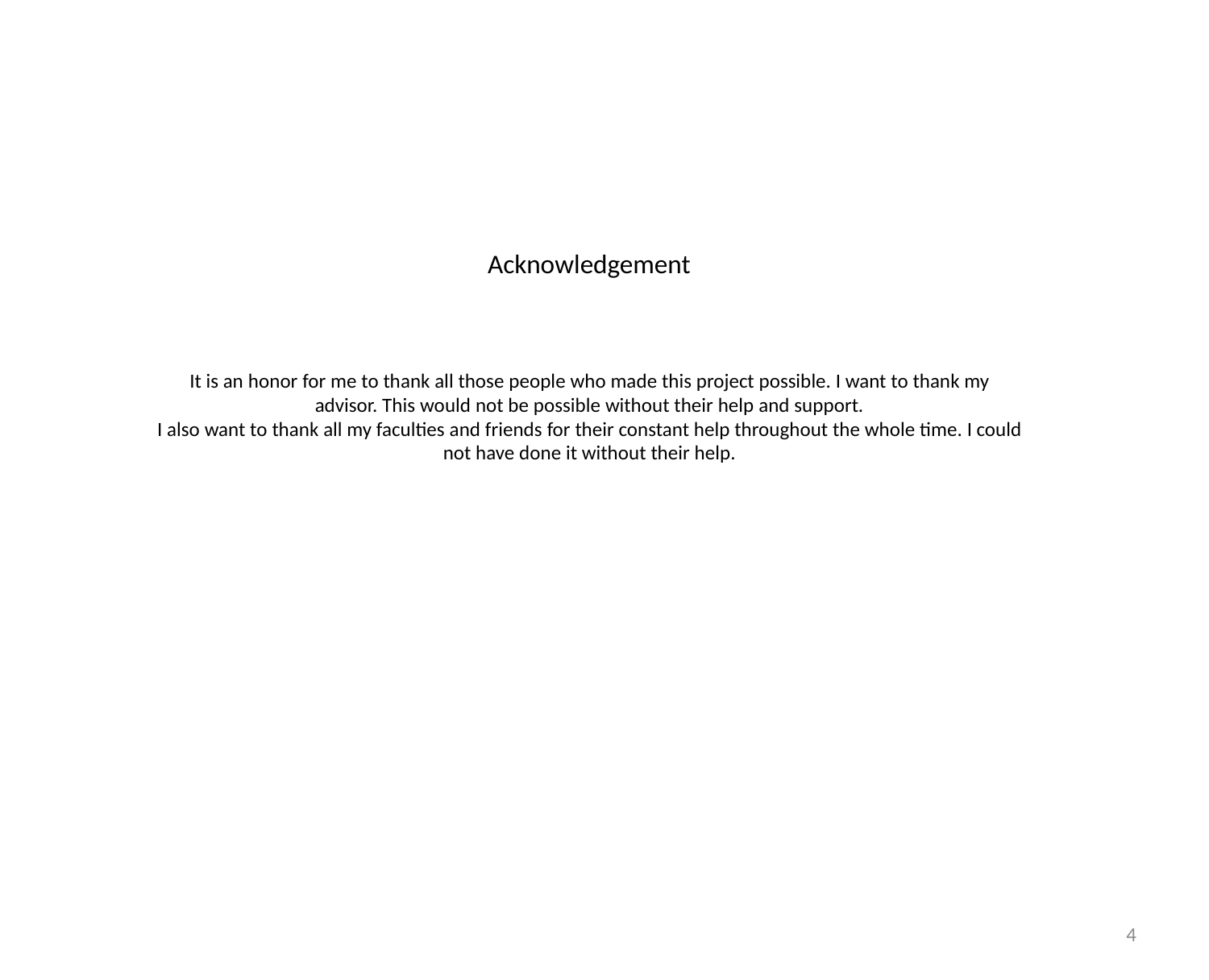

# Acknowledgement It is an honor for me to thank all those people who made this project possible. I want to thank my advisor. This would not be possible without their help and support. I also want to thank all my faculties and friends for their constant help throughout the whole time. I could not have done it without their help.
4